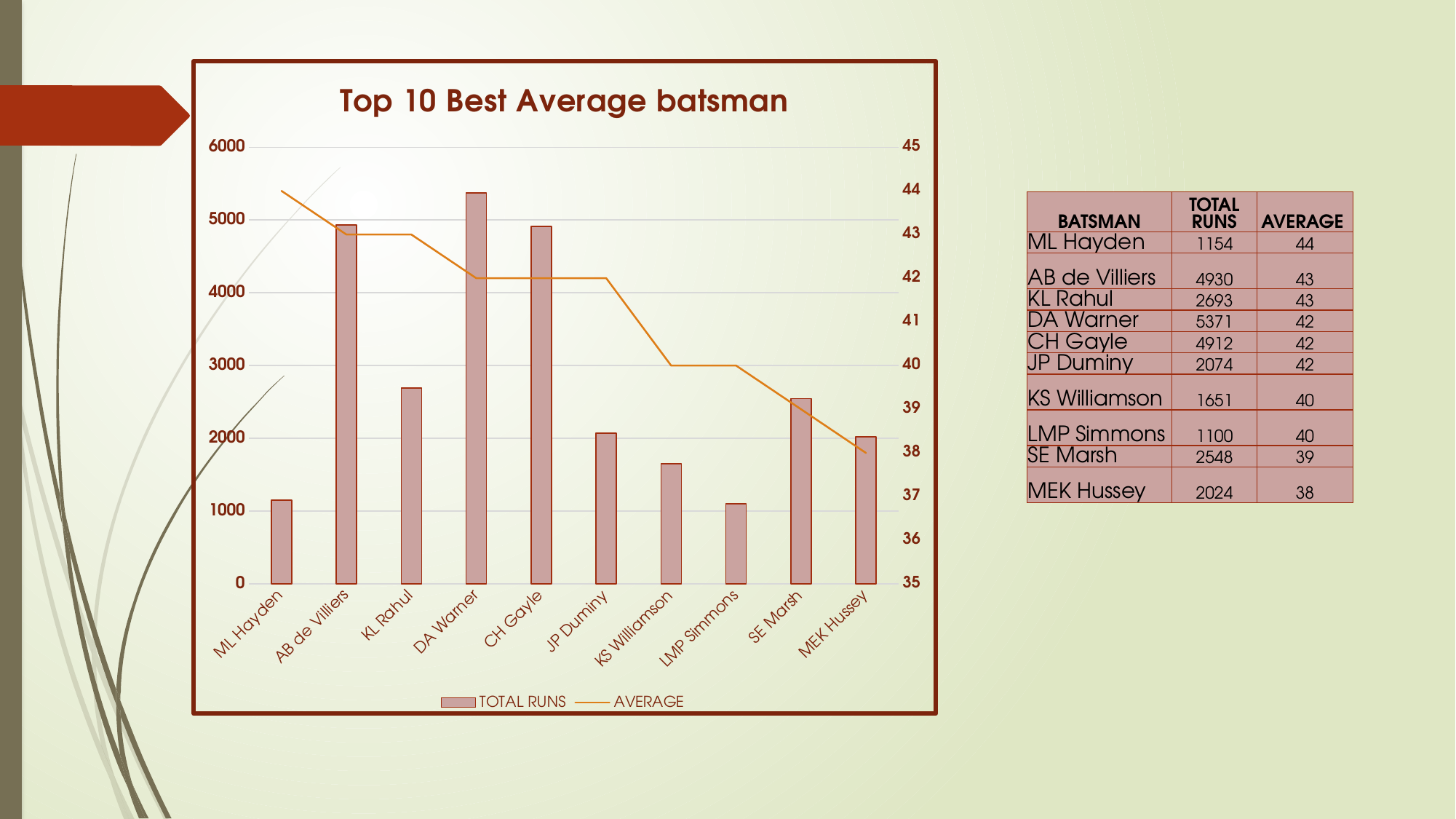

### Chart: Top 10 Best Average batsman

| Category | TOTAL RUNS | AVERAGE  |
|---|---|---|
| ML Hayden | 1154.0 | 44.0 |
| AB de Villiers | 4930.0 | 43.0 |
| KL Rahul | 2693.0 | 43.0 |
| DA Warner | 5371.0 | 42.0 |
| CH Gayle | 4912.0 | 42.0 |
| JP Duminy | 2074.0 | 42.0 |
| KS Williamson | 1651.0 | 40.0 |
| LMP Simmons | 1100.0 | 40.0 |
| SE Marsh | 2548.0 | 39.0 |
| MEK Hussey | 2024.0 | 38.0 |
| BATSMAN | TOTAL RUNS | AVERAGE |
| --- | --- | --- |
| ML Hayden | 1154 | 44 |
| AB de Villiers | 4930 | 43 |
| KL Rahul | 2693 | 43 |
| DA Warner | 5371 | 42 |
| CH Gayle | 4912 | 42 |
| JP Duminy | 2074 | 42 |
| KS Williamson | 1651 | 40 |
| LMP Simmons | 1100 | 40 |
| SE Marsh | 2548 | 39 |
| MEK Hussey | 2024 | 38 |